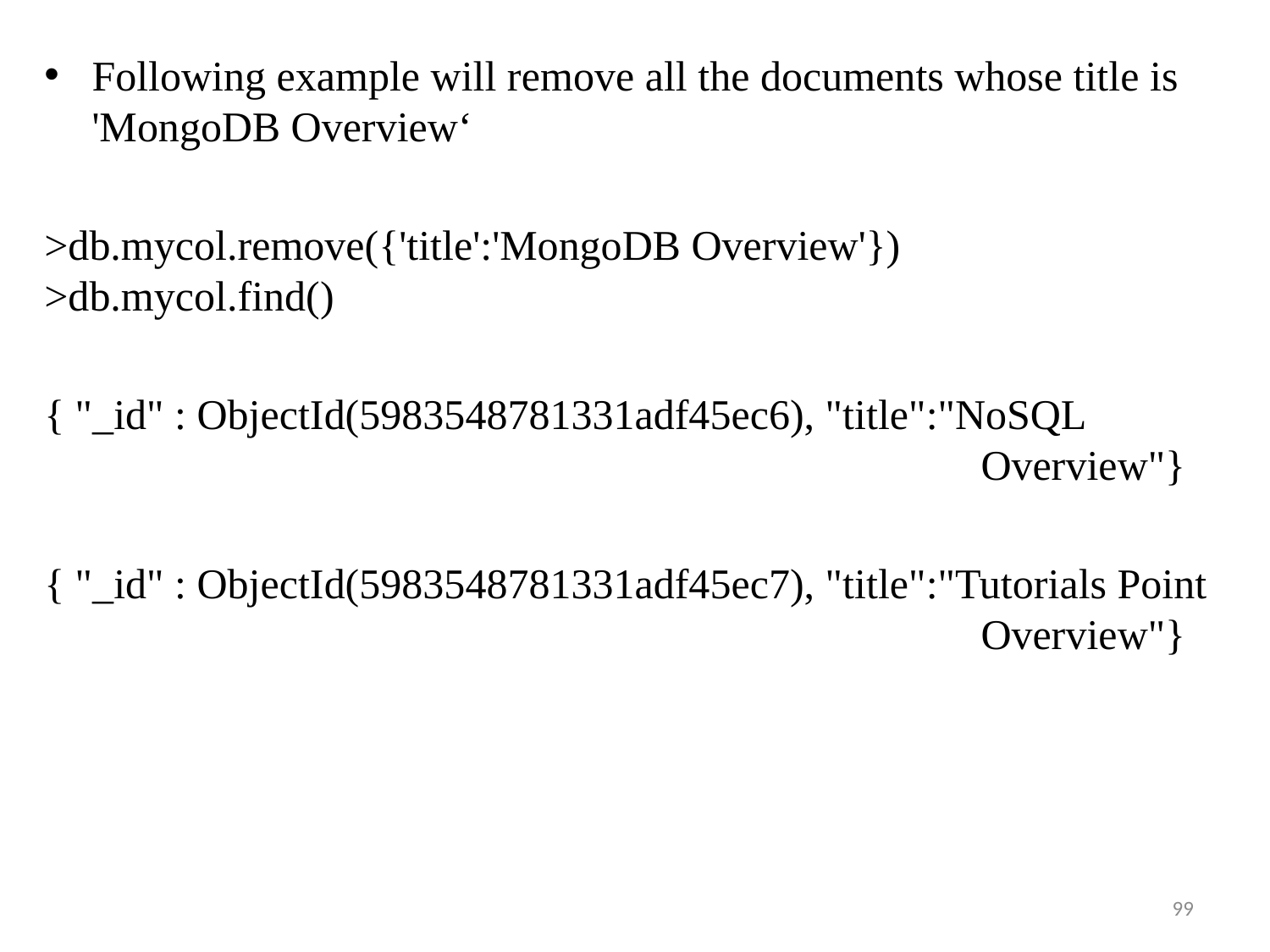

Following example will remove all the documents whose title is 'MongoDB Overview‘

>db.mycol.remove({'title':'MongoDB Overview'})
>db.mycol.find()

{ "_id" : ObjectId(5983548781331adf45ec6), "title":"NoSQL 								Overview"}

{ "_id" : ObjectId(5983548781331adf45ec7), "title":"Tutorials Point 							Overview"}

99